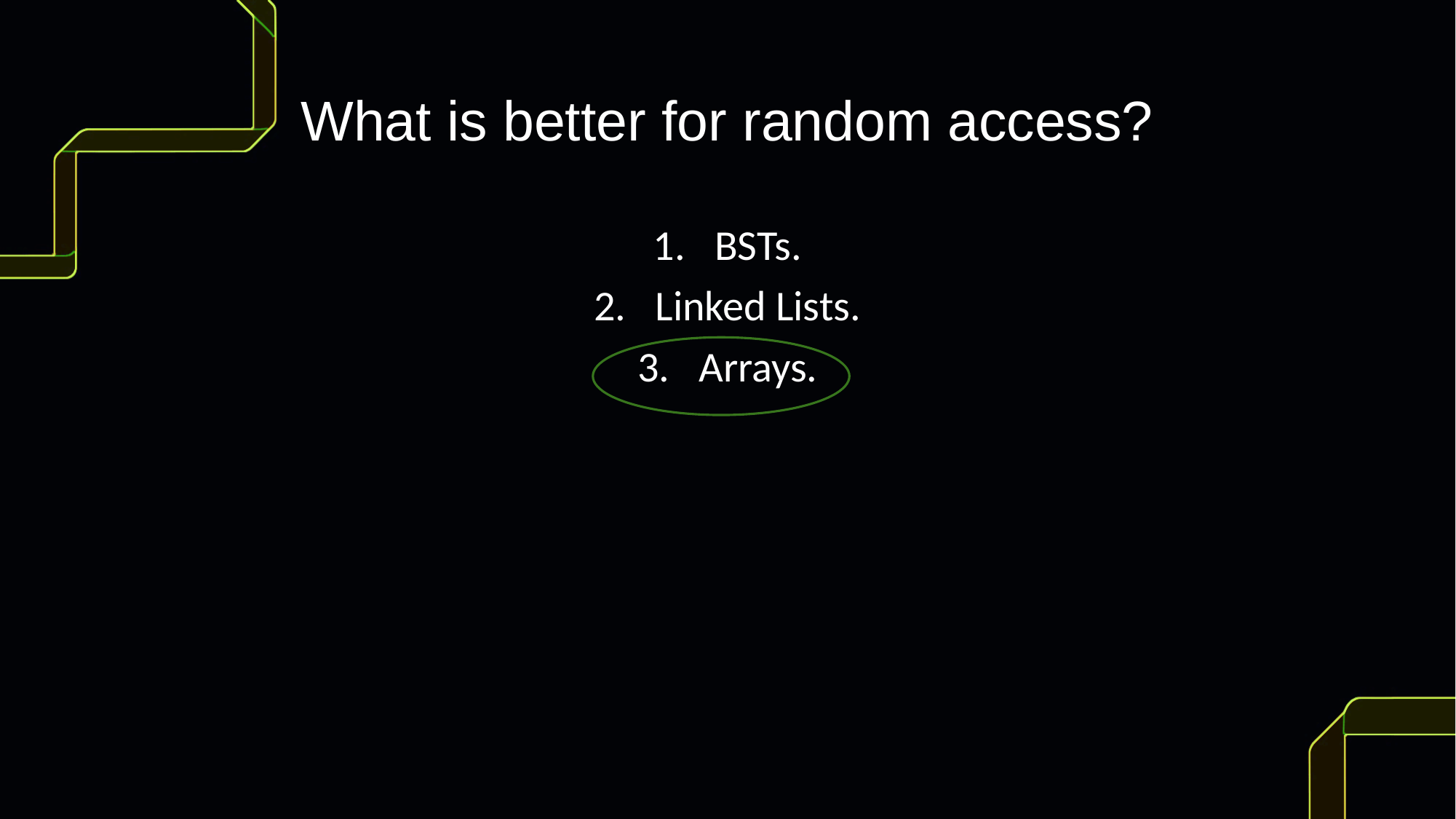

# What is better for random access?
BSTs.
Linked Lists.
Arrays.